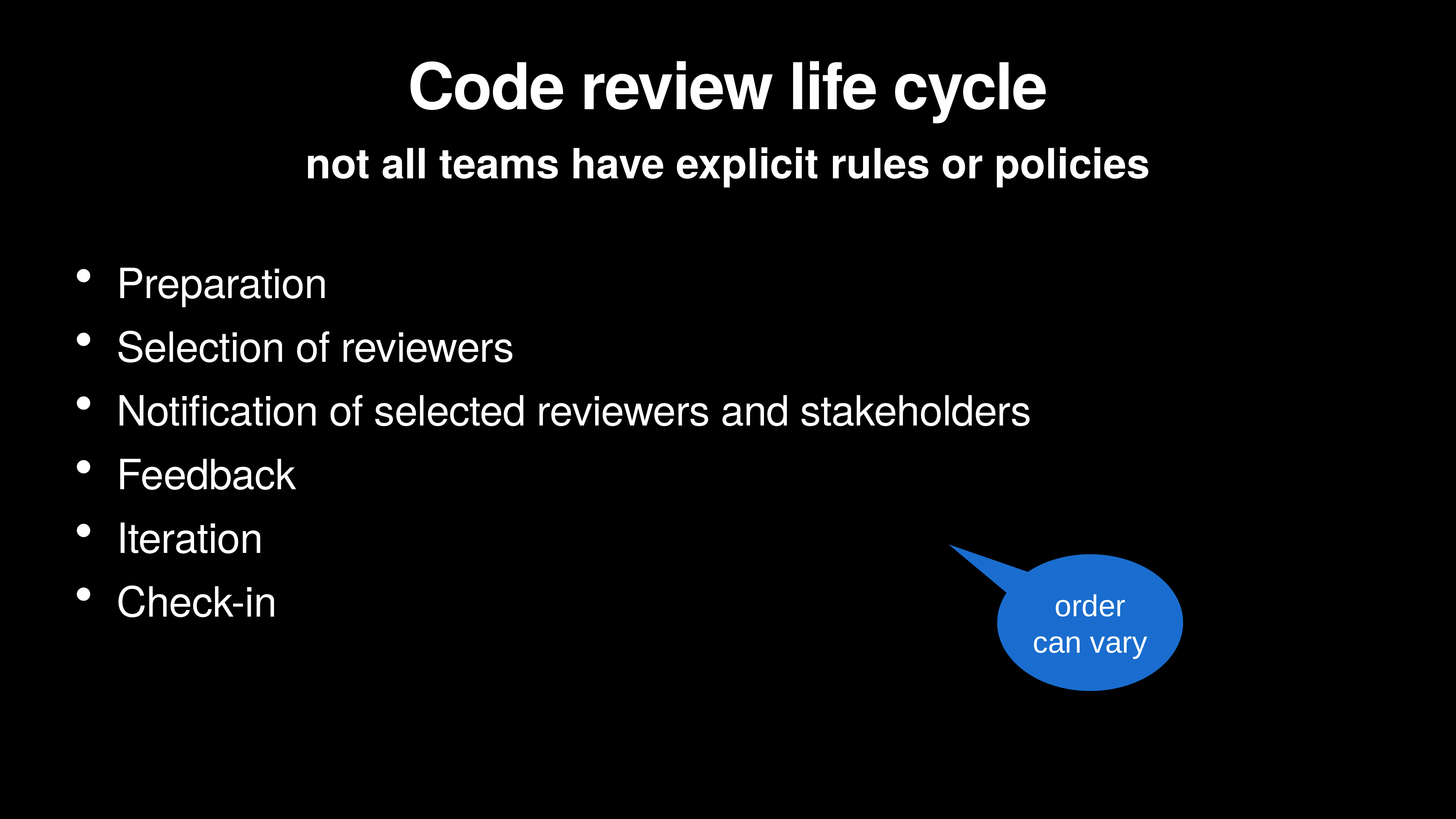

# Code review life cycle
not all teams have explicit rules or policies
Preparation
Selection of reviewers
Notification of selected reviewers and stakeholders
Feedback
Iteration
Check-in
order can vary